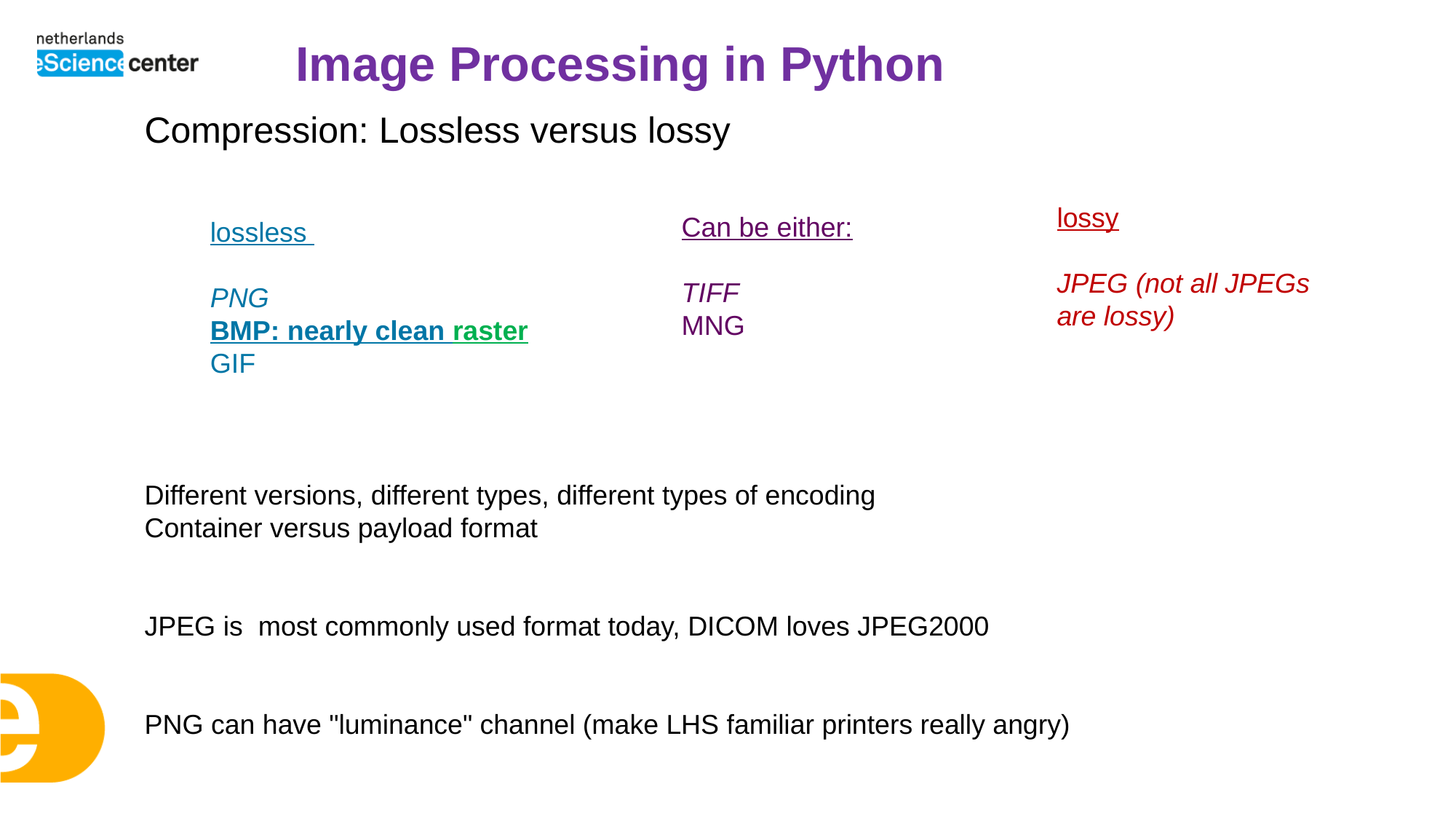

Image Processing in Python

Compression: Lossless versus lossy

Different versions, different types, different types of encoding
Container versus payload format

JPEG is  most commonly used format today, DICOM loves JPEG2000

PNG can have "luminance" channel (make LHS familiar printers really angry)
lossy

JPEG (not all JPEGs are lossy)
Can be either:

TIFF
MNG
lossless

PNG
BMP: nearly clean raster
GIF